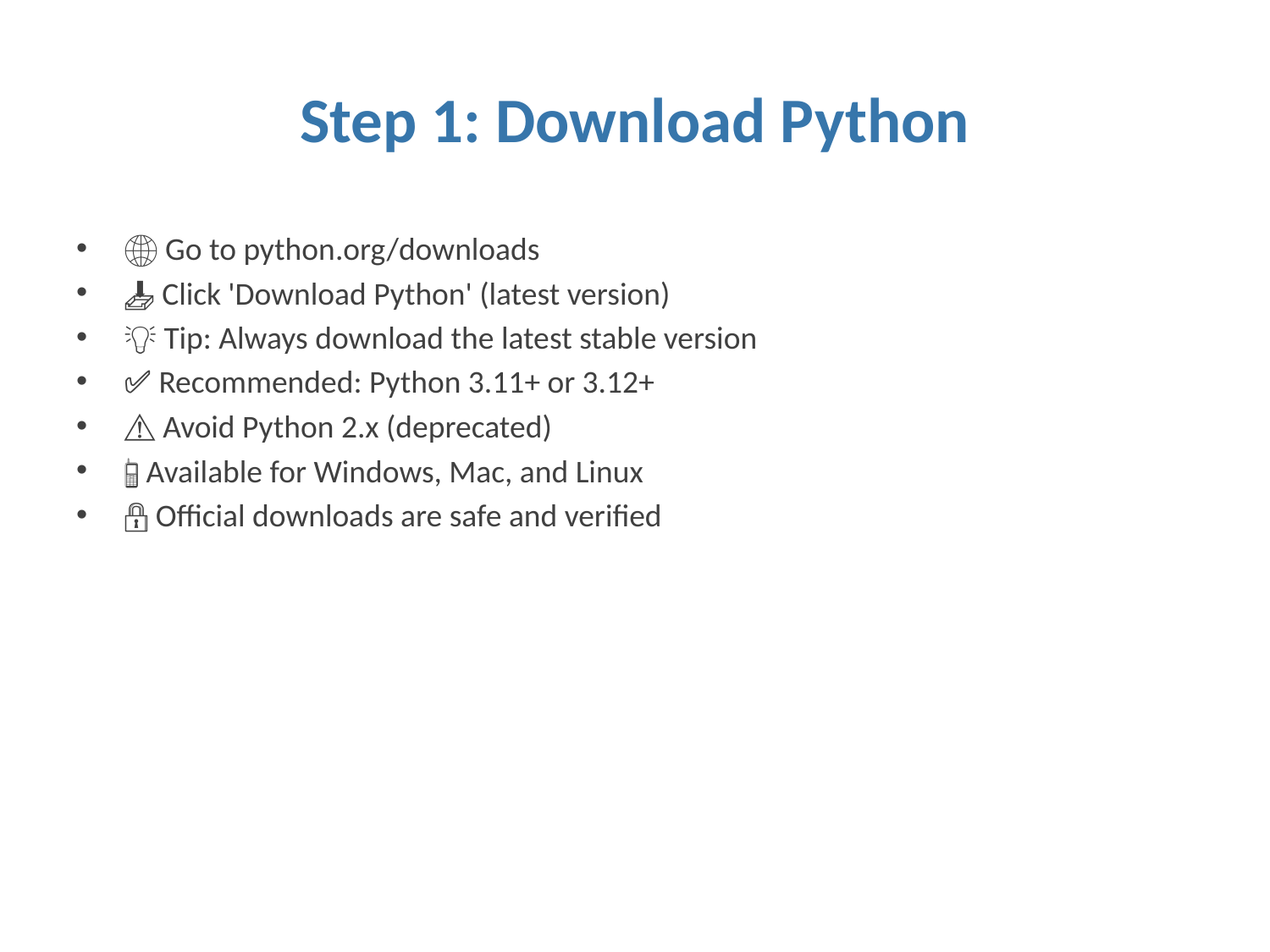

# Step 1: Download Python
🌐 Go to python.org/downloads
📥 Click 'Download Python' (latest version)
💡 Tip: Always download the latest stable version
✅ Recommended: Python 3.11+ or 3.12+
⚠️ Avoid Python 2.x (deprecated)
📱 Available for Windows, Mac, and Linux
🔒 Official downloads are safe and verified